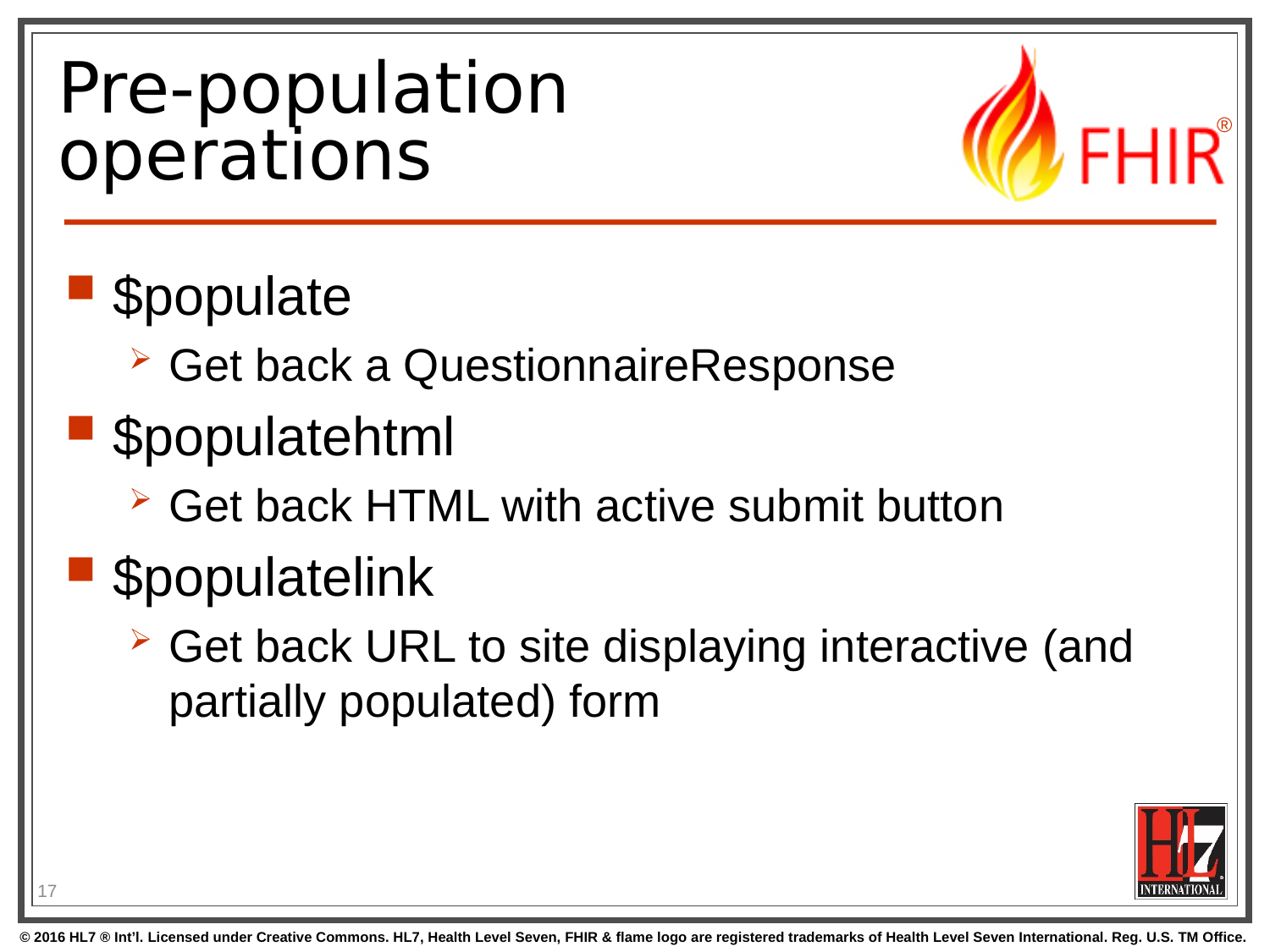

# Pre-population operations
$populate
Get back a QuestionnaireResponse
$populatehtml
Get back HTML with active submit button
$populatelink
Get back URL to site displaying interactive (and partially populated) form
17